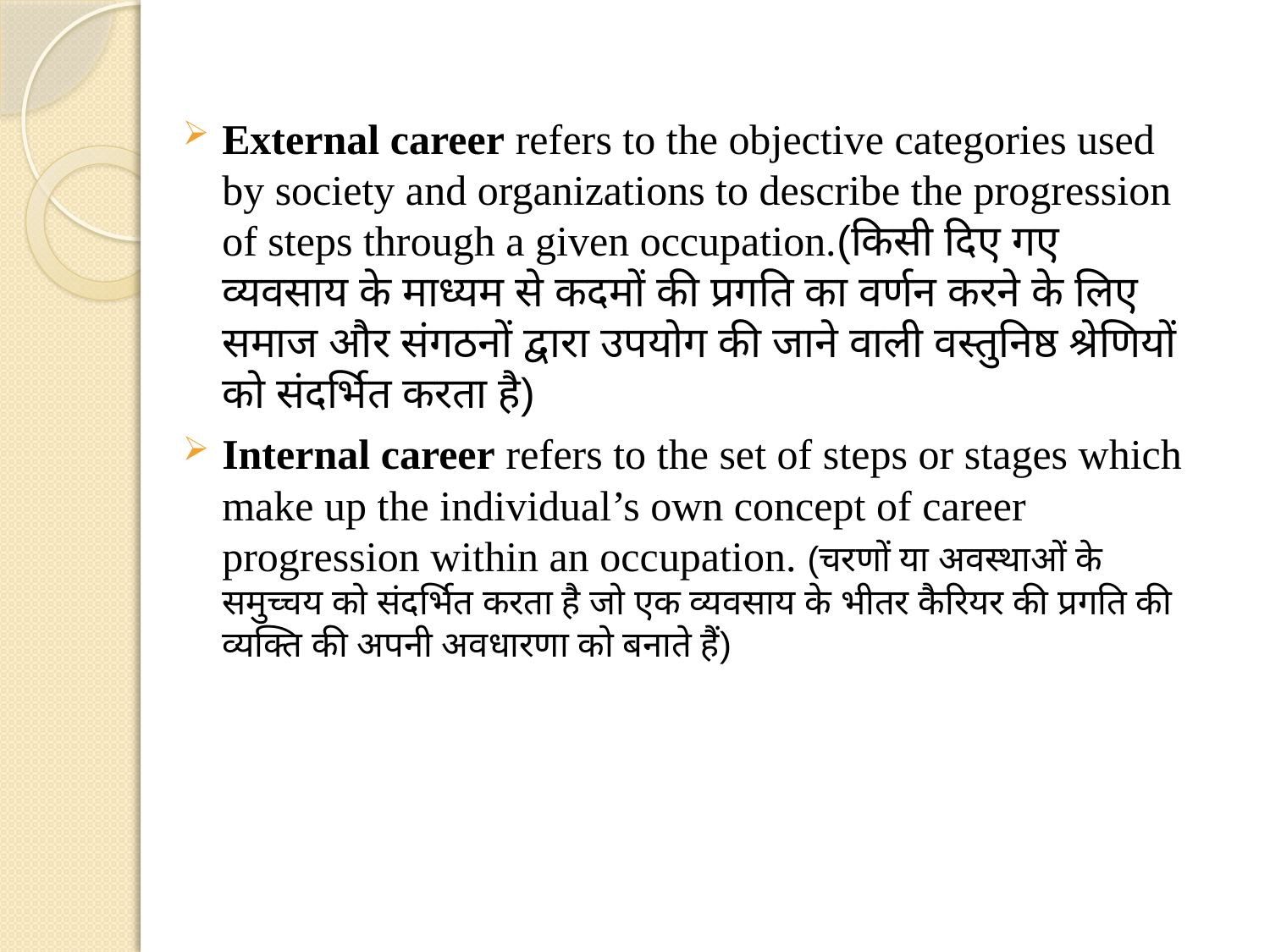

External career refers to the objective categories used by society and organizations to describe the progression of steps through a given occupation.(किसी दिए गए व्यवसाय के माध्यम से कदमों की प्रगति का वर्णन करने के लिए समाज और संगठनों द्वारा उपयोग की जाने वाली वस्तुनिष्ठ श्रेणियों को संदर्भित करता है)
Internal career refers to the set of steps or stages which make up the individual’s own concept of career progression within an occupation. (चरणों या अवस्थाओं के समुच्चय को संदर्भित करता है जो एक व्यवसाय के भीतर कैरियर की प्रगति की व्यक्ति की अपनी अवधारणा को बनाते हैं)